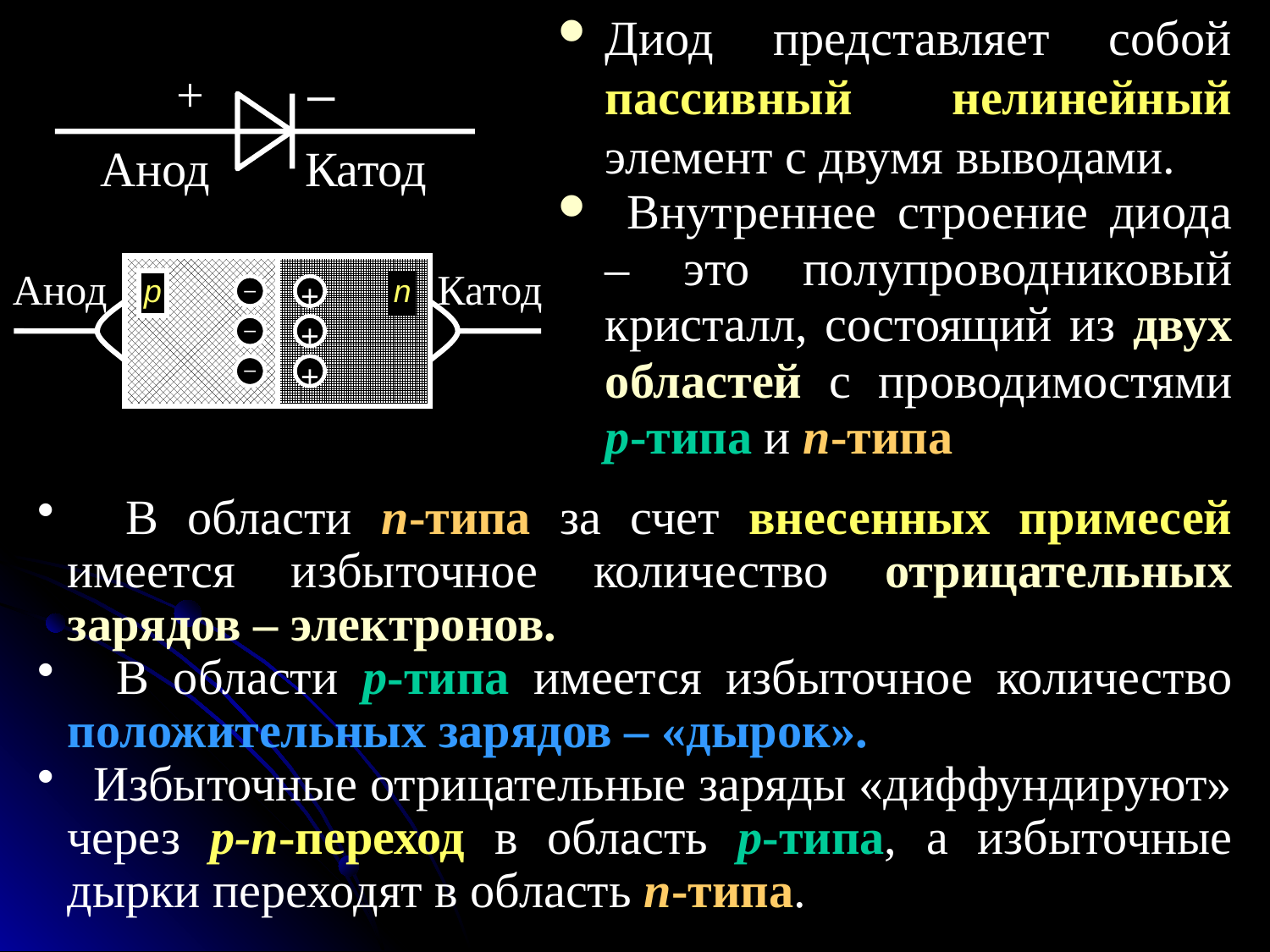

Диод представляет собой пассивный нелинейный элемент с двумя выводами.
 Внутреннее строение диода – это полупроводниковый кристалл, состоящий из двух областей с проводимостями p-типа и n-типа
+
–

Анод
Катод
Анод

Катод
p
n

–

+

–

+

–

+
  В области n-типа за счет внесенных примесей имеется избыточное количество отрицательных зарядов – электронов.
  В области p-типа имеется избыточное количество положительных зарядов – «дырок».
  Избыточные отрицательные заряды «диффундируют» через p-n-переход в область p-типа, а избыточные дырки переходят в область n-типа.